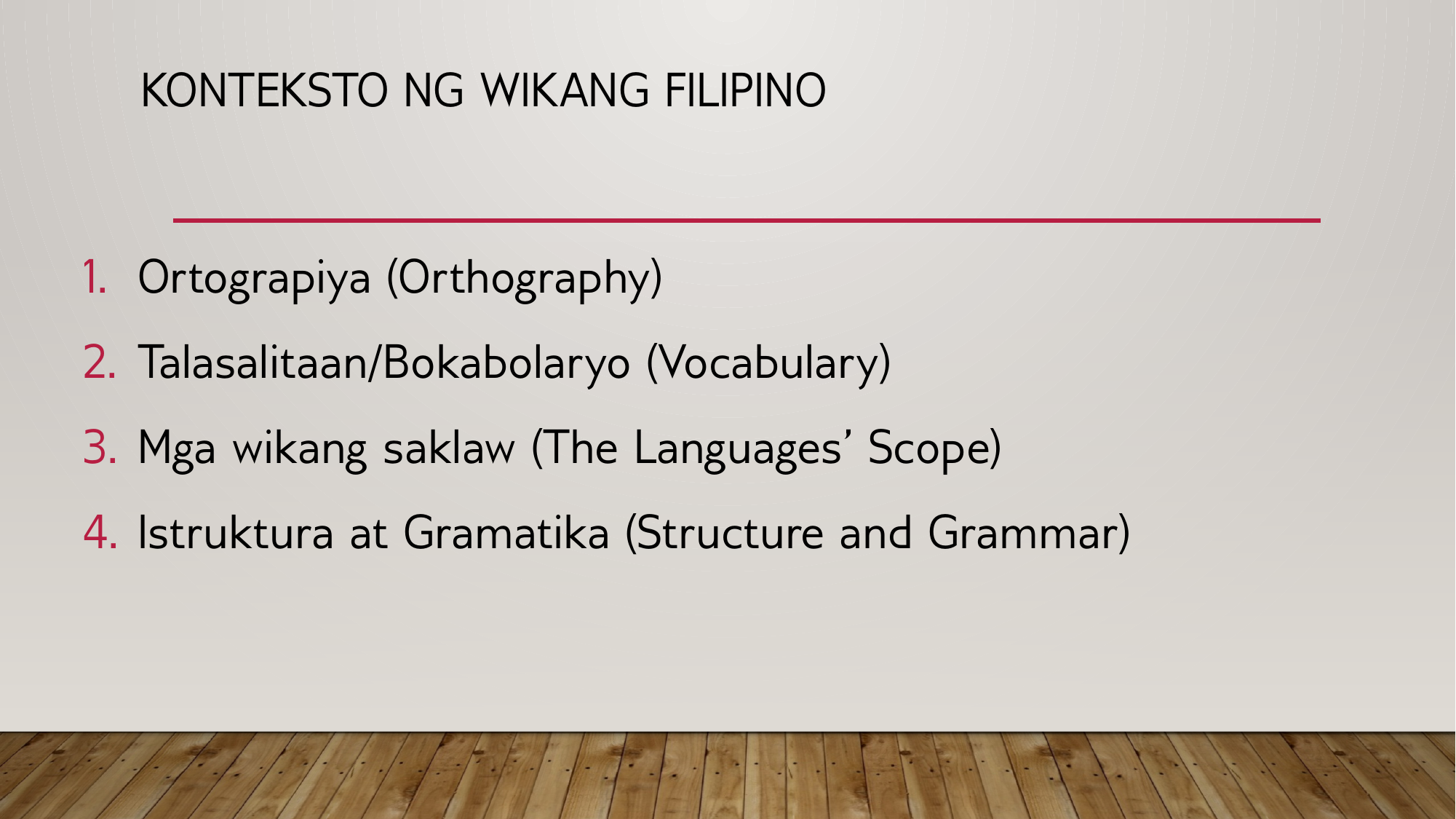

# Konteksto ng wikang Filipino
Ortograpiya (Orthography)
Talasalitaan/Bokabolaryo (Vocabulary)
Mga wikang saklaw (The Languages’ Scope)
Istruktura at Gramatika (Structure and Grammar)